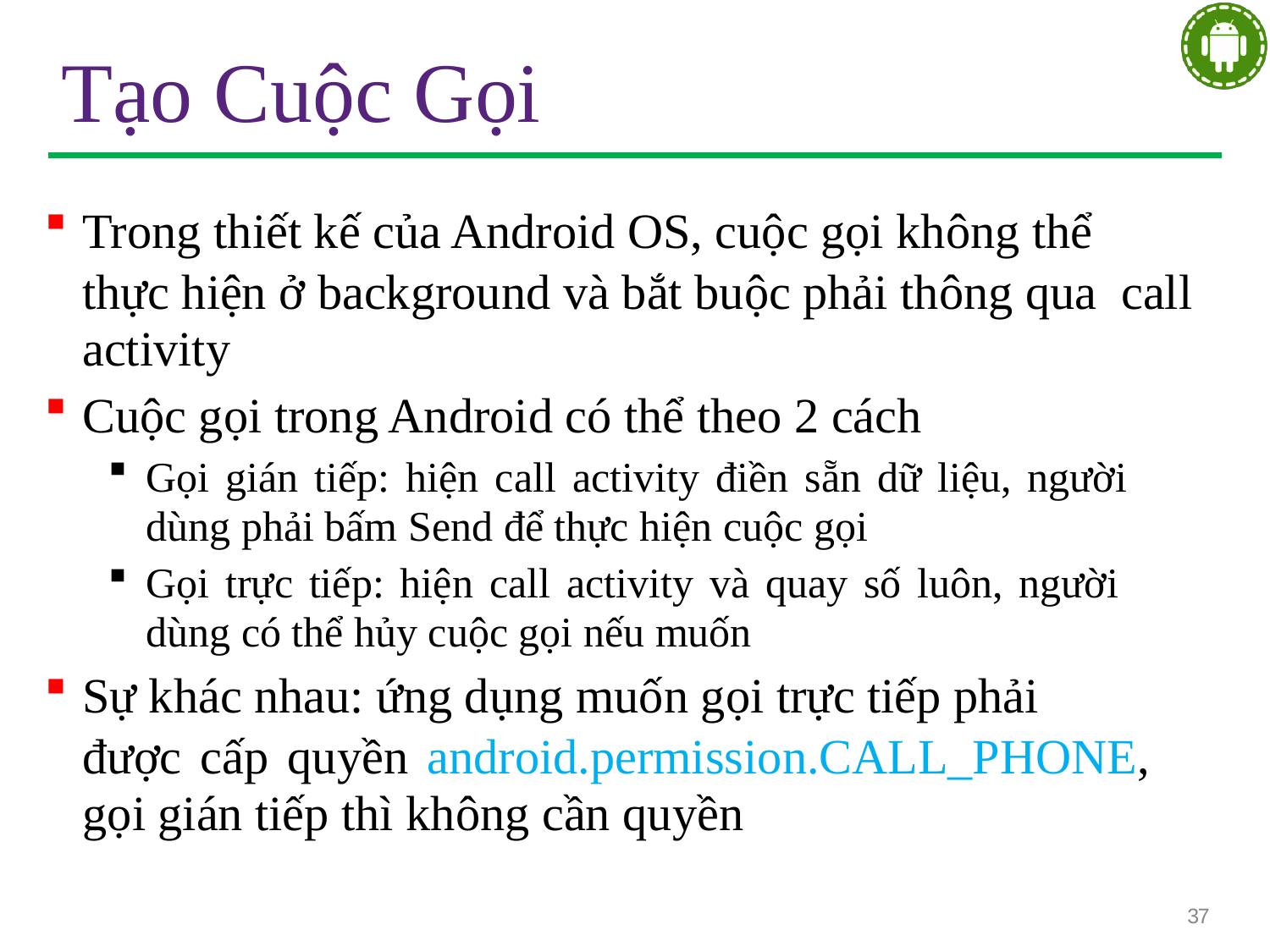

# Tạo Cuộc Gọi
Trong thiết kế của Android OS, cuộc gọi không thể
thực hiện ở background và bắt buộc phải thông qua  call activity
Cuộc gọi trong Android có thể theo 2 cách
Gọi gián tiếp: hiện call activity điền sẵn dữ liệu, người  dùng phải bấm Send để thực hiện cuộc gọi
Gọi trực tiếp: hiện call activity và quay số luôn, người  dùng có thể hủy cuộc gọi nếu muốn
Sự khác nhau: ứng dụng muốn gọi trực tiếp phải
được cấp quyền android.permission.CALL_PHONE,  gọi gián tiếp thì không cần quyền
37